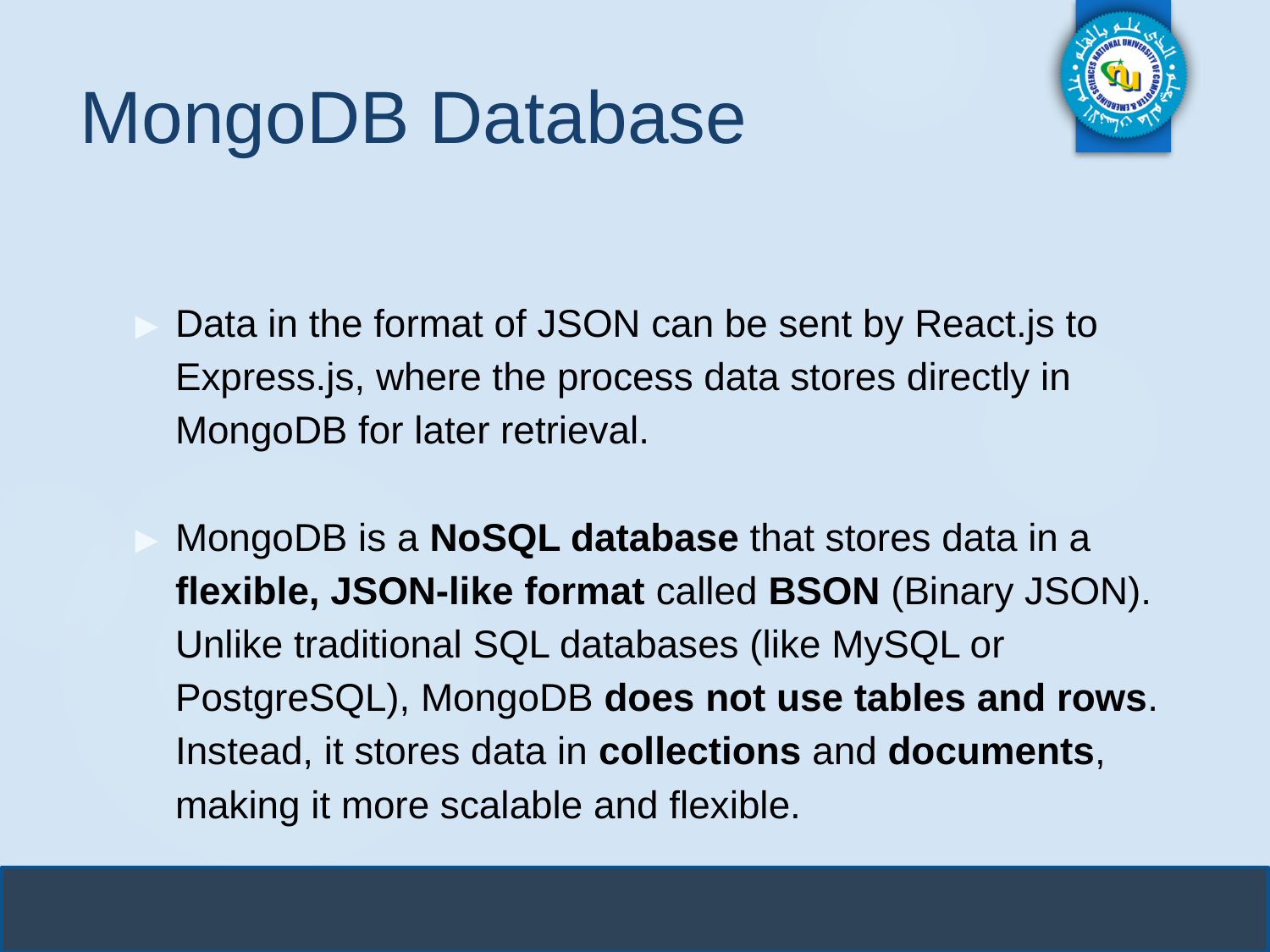

# MongoDB Database
Data in the format of JSON can be sent by React.js to Express.js, where the process data stores directly in MongoDB for later retrieval.

MongoDB is a NoSQL database that stores data in a flexible, JSON-like format called BSON (Binary JSON). Unlike traditional SQL databases (like MySQL or PostgreSQL), MongoDB does not use tables and rows. Instead, it stores data in collections and documents, making it more scalable and flexible.